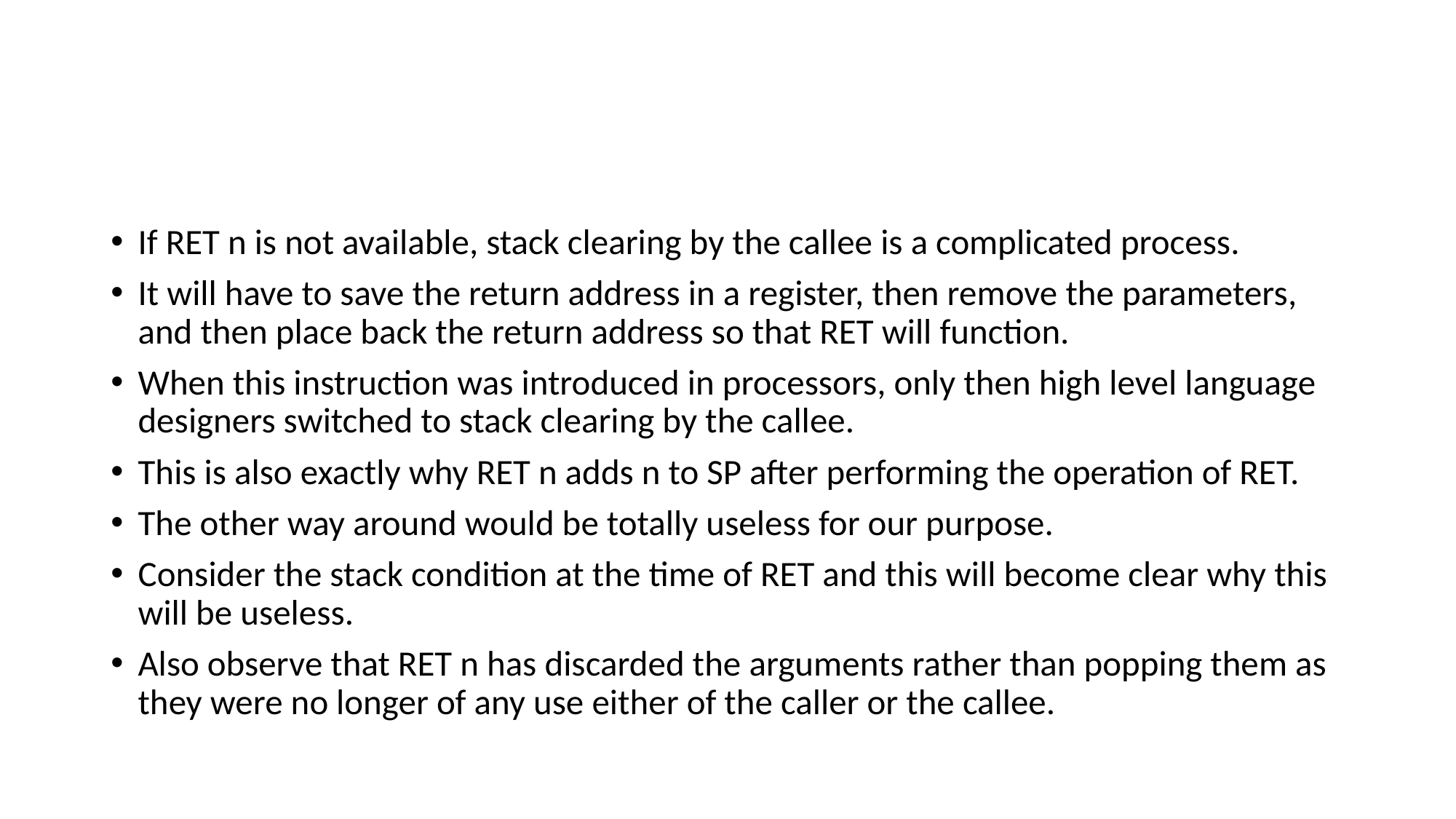

#
If RET n is not available, stack clearing by the callee is a complicated process.
It will have to save the return address in a register, then remove the parameters, and then place back the return address so that RET will function.
When this instruction was introduced in processors, only then high level language designers switched to stack clearing by the callee.
This is also exactly why RET n adds n to SP after performing the operation of RET.
The other way around would be totally useless for our purpose.
Consider the stack condition at the time of RET and this will become clear why this will be useless.
Also observe that RET n has discarded the arguments rather than popping them as they were no longer of any use either of the caller or the callee.